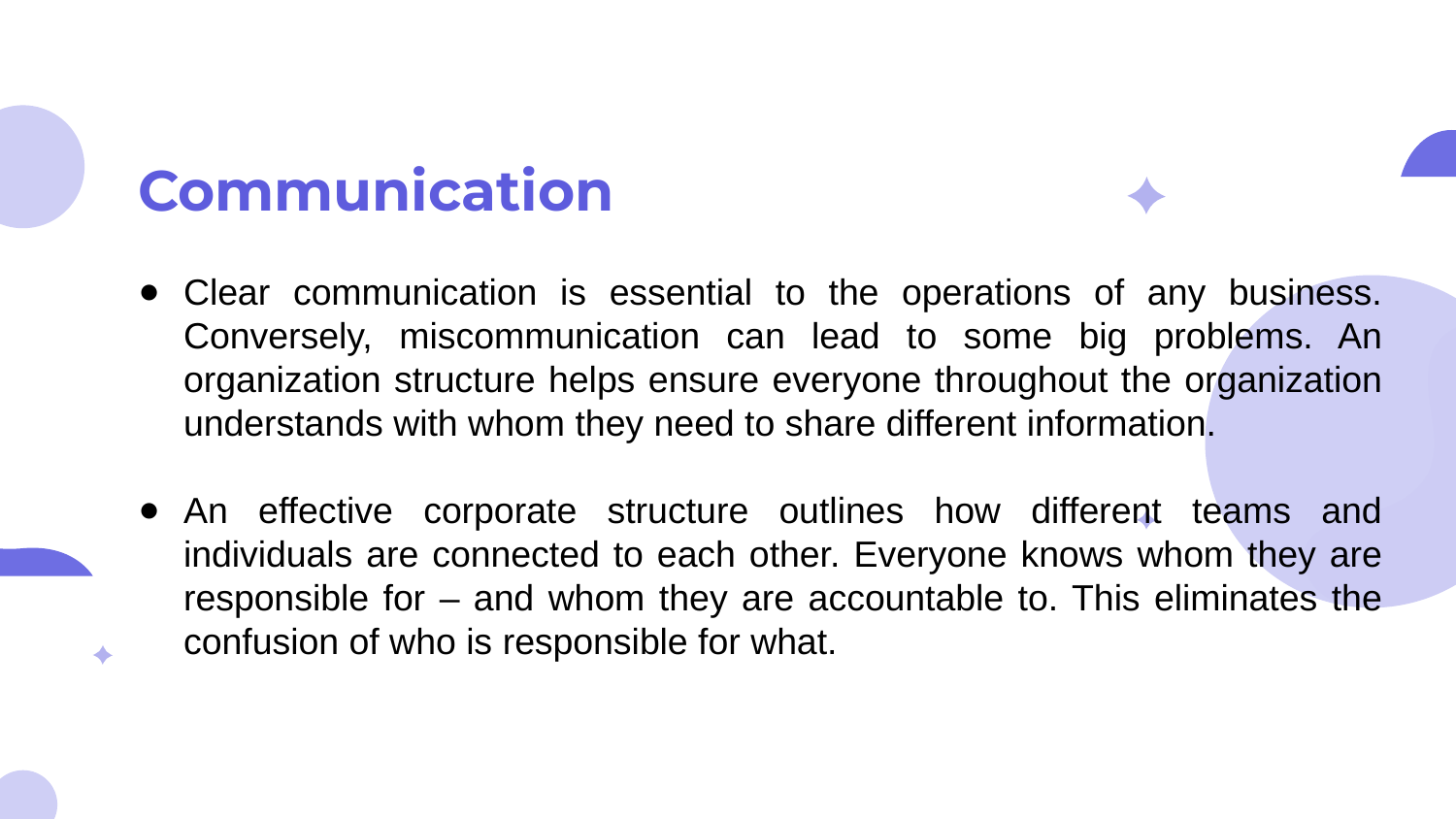

# Communication
Clear communication is essential to the operations of any business. Conversely, miscommunication can lead to some big problems. An organization structure helps ensure everyone throughout the organization understands with whom they need to share different information.

An effective corporate structure outlines how different teams and individuals are connected to each other. Everyone knows whom they are responsible for – and whom they are accountable to. This eliminates the confusion of who is responsible for what.